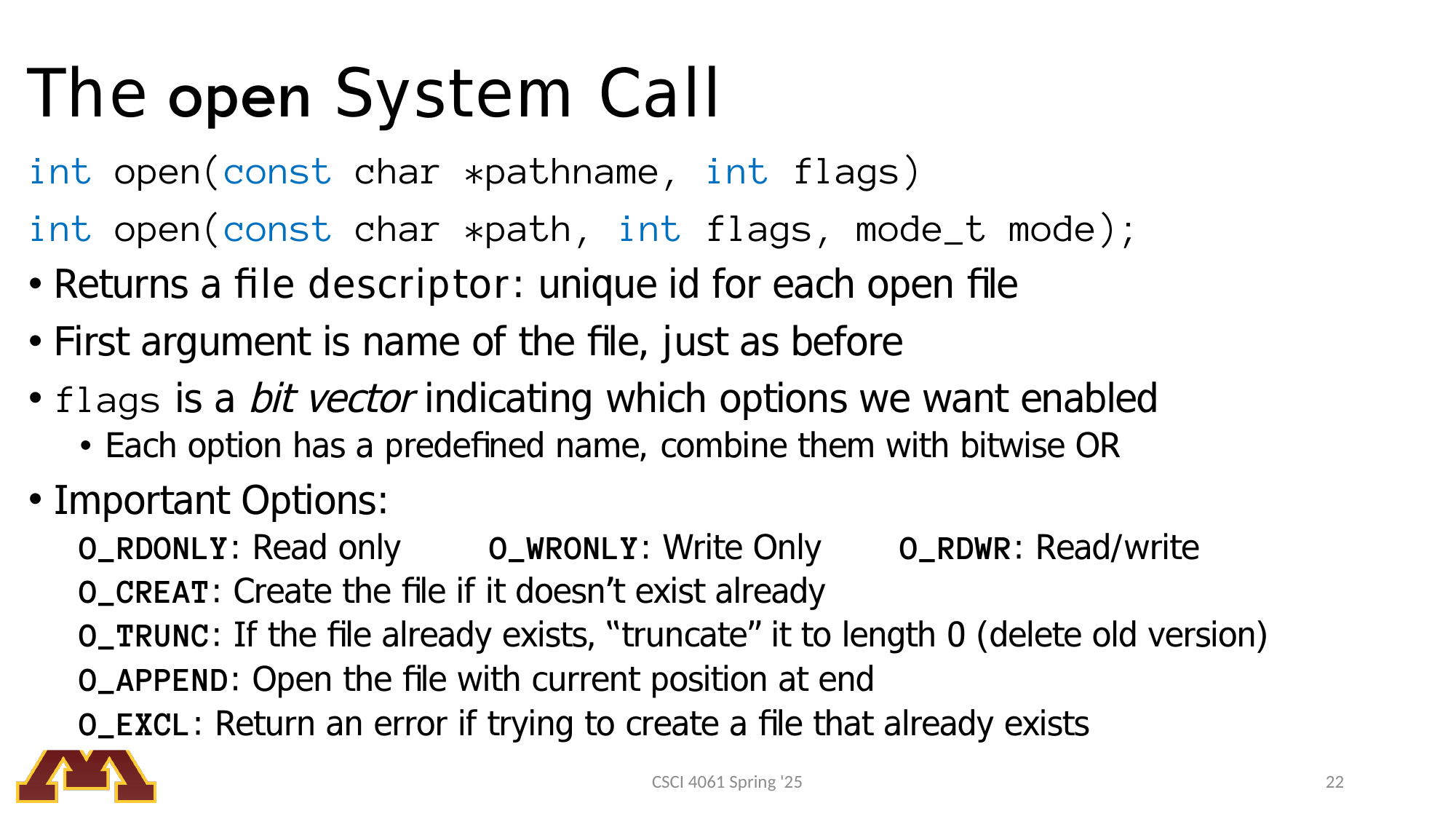

# The open System Call
int open(const char *pathname, int flags)
int open(const char *path, int flags, mode_t mode);
Returns a file descriptor: unique id for each open file
First argument is name of the file, just as before
flags is a bit vector indicating which options we want enabled
Each option has a predefined name, combine them with bitwise OR
Important Options:
O_RDONLY: Read only	O_WRONLY: Write Only	O_RDWR: Read/write
O_CREAT: Create the file if it doesn’t exist already
O_TRUNC: If the file already exists, “truncate” it to length 0 (delete old version)
O_APPEND: Open the file with current position at end
O_EXCL: Return an error if trying to create a file that already exists
CSCI 4061 Spring '25
22